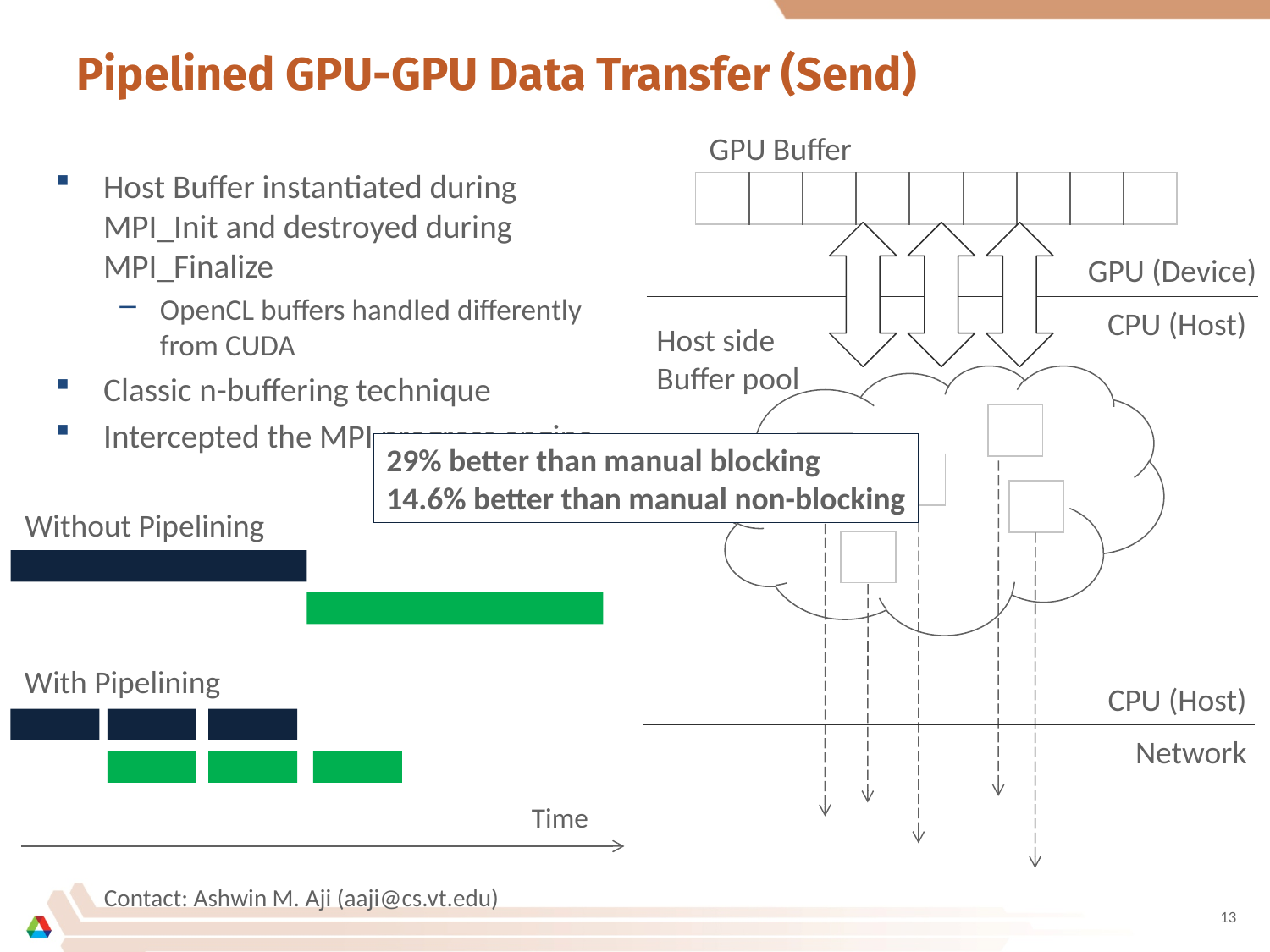

# Pipelined GPU-GPU Data Transfer (Send)
GPU Buffer
Host Buffer instantiated during MPI_Init and destroyed during MPI_Finalize
OpenCL buffers handled differently from CUDA
Classic n-buffering technique
Intercepted the MPI progress engine
|  |  |  |  |  |  |  |  |  |
| --- | --- | --- | --- | --- | --- | --- | --- | --- |

GPU (Device)
CPU (Host)
Host side
Buffer pool

|  |
| --- |
|  |
| --- |
29% better than manual blocking
14.6% better than manual non-blocking
|  |
| --- |
|  |
| --- |
Without Pipelining
|  |
| --- |

With Pipelining
CPU (Host)

Network

Time
Contact: Ashwin M. Aji (aaji@cs.vt.edu)
13